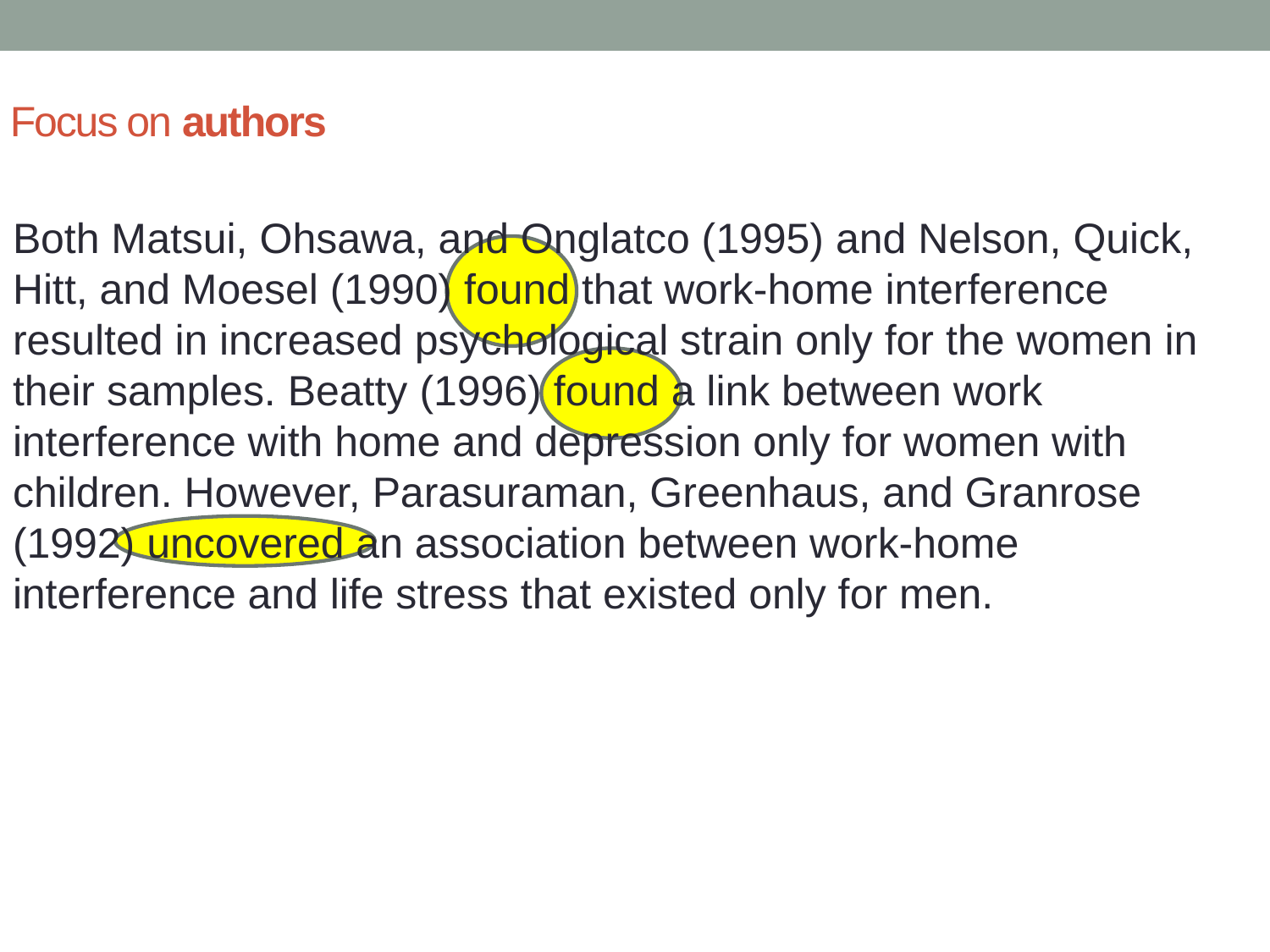

# Focus on authors
Both Matsui, Ohsawa, and Onglatco (1995) and Nelson, Quick, Hitt, and Moesel (1990) found that work-home interference resulted in increased psychological strain only for the women in their samples. Beatty (1996) found a link between work interference with home and depression only for women with children. However, Parasuraman, Greenhaus, and Granrose (1992) uncovered an association between work-home interference and life stress that existed only for men.